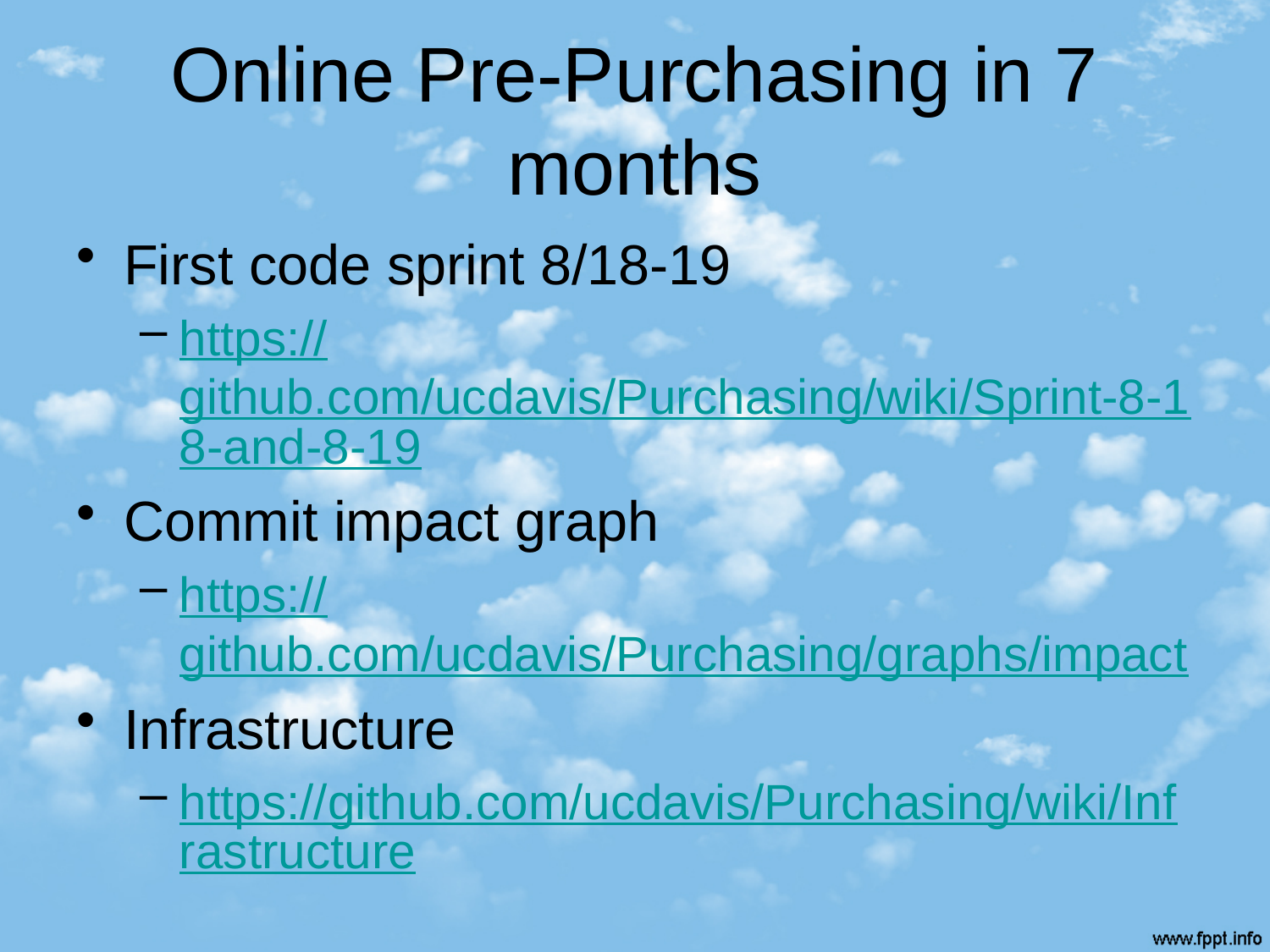

# Online Pre-Purchasing in 7 months
First code sprint 8/18-19
https://github.com/ucdavis/Purchasing/wiki/Sprint-8-18-and-8-19
Commit impact graph
https://github.com/ucdavis/Purchasing/graphs/impact
Infrastructure
https://github.com/ucdavis/Purchasing/wiki/Infrastructure